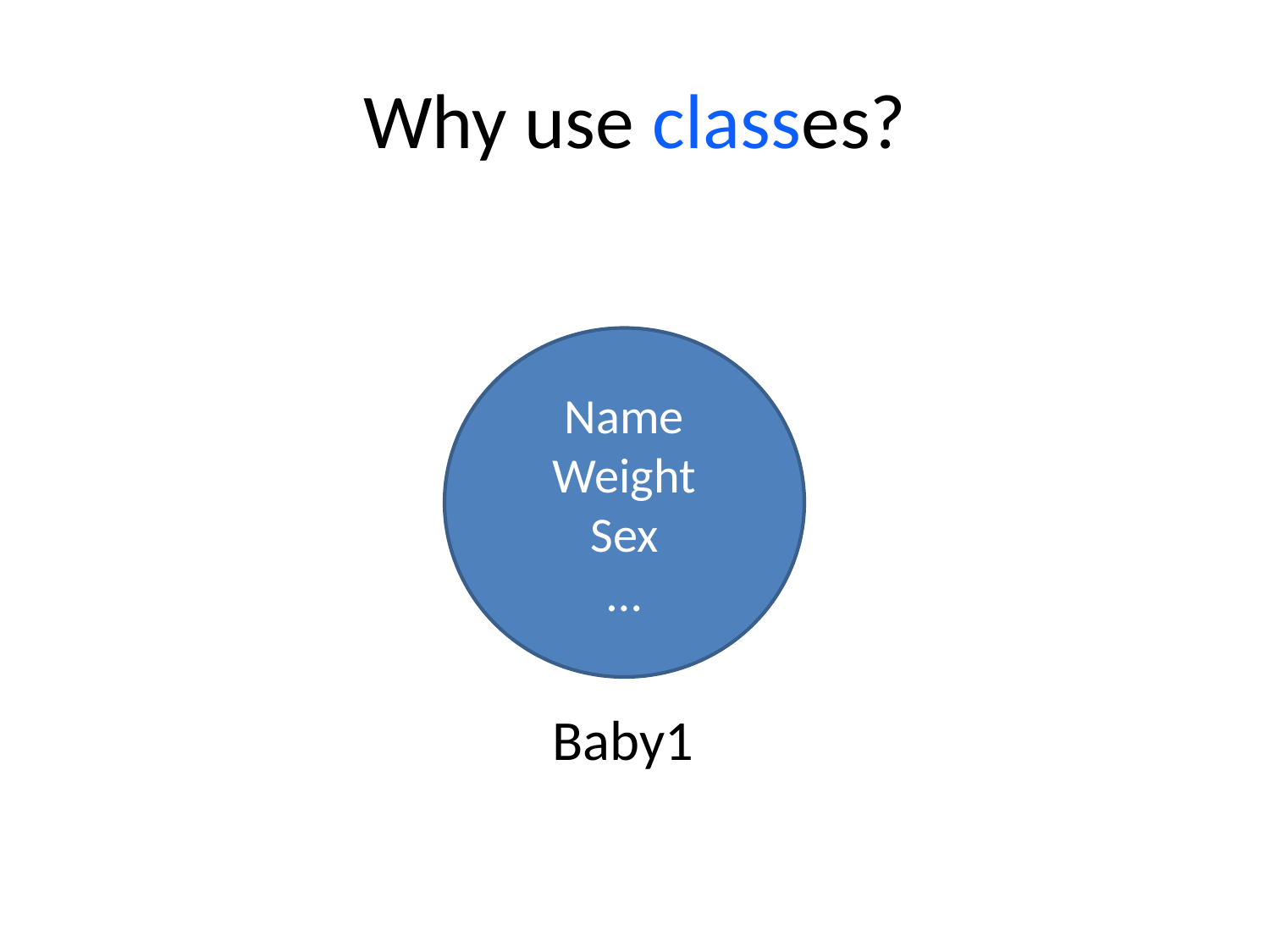

# Why use classes?
Name
Weight
Sex
…
Baby1